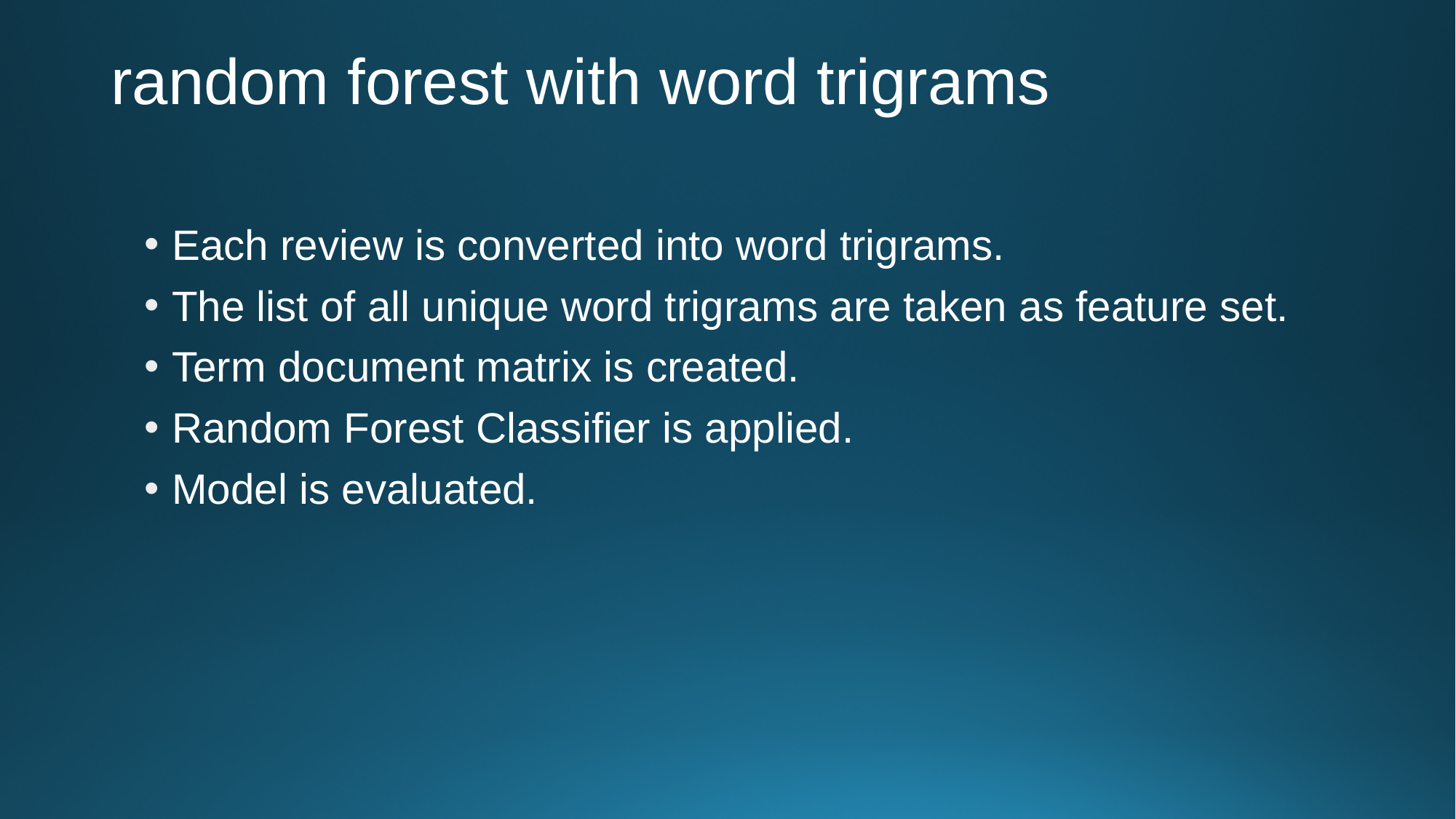

# random forest with word trigrams
Each review is converted into word trigrams.
The list of all unique word trigrams are taken as feature set.
Term document matrix is created.
Random Forest Classifier is applied.
Model is evaluated.